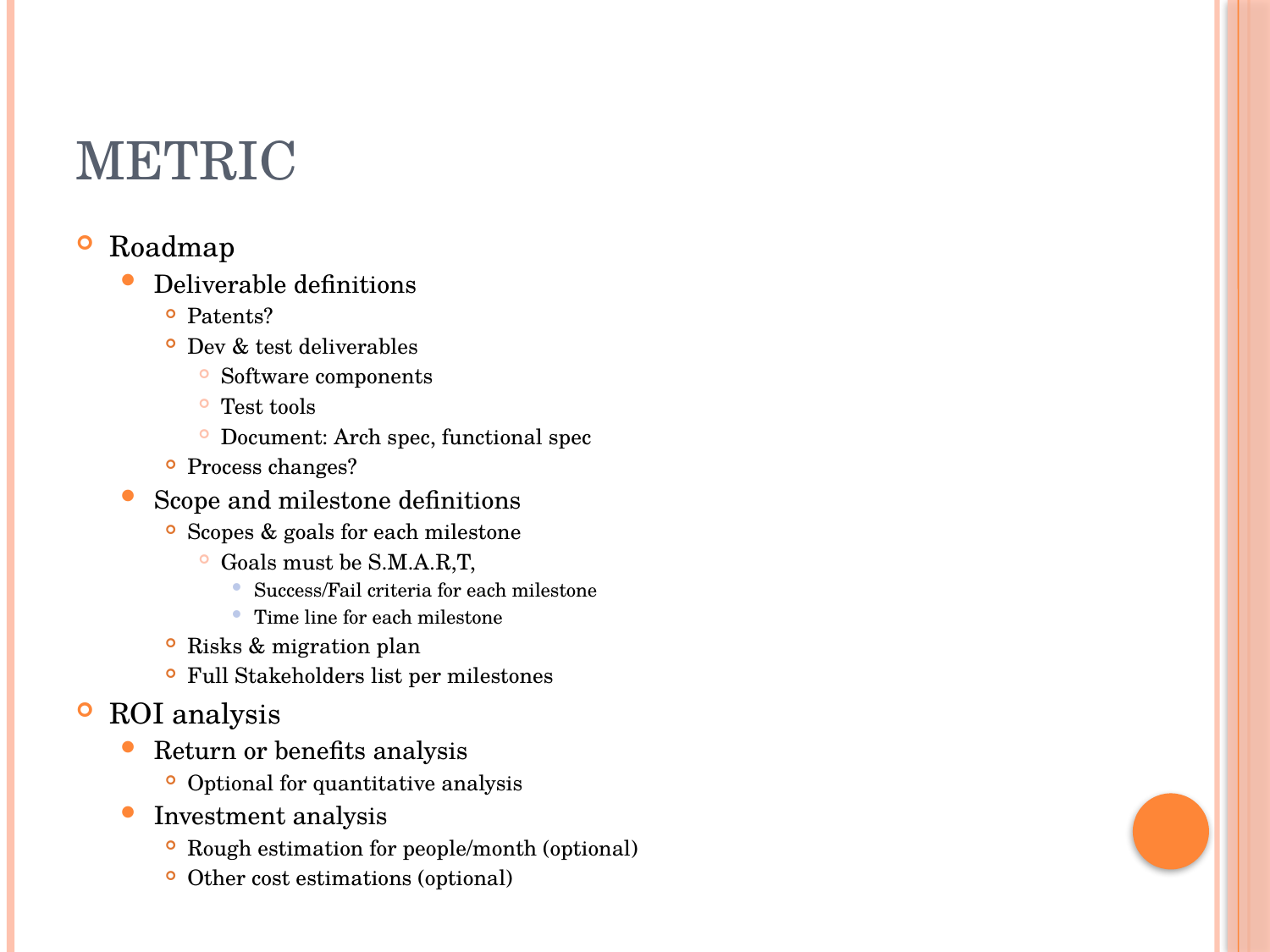

# Metric
Roadmap
Deliverable definitions
Patents?
Dev & test deliverables
Software components
Test tools
Document: Arch spec, functional spec
Process changes?
Scope and milestone definitions
Scopes & goals for each milestone
Goals must be S.M.A.R,T,
Success/Fail criteria for each milestone
Time line for each milestone
Risks & migration plan
Full Stakeholders list per milestones
ROI analysis
Return or benefits analysis
Optional for quantitative analysis
Investment analysis
Rough estimation for people/month (optional)
Other cost estimations (optional)